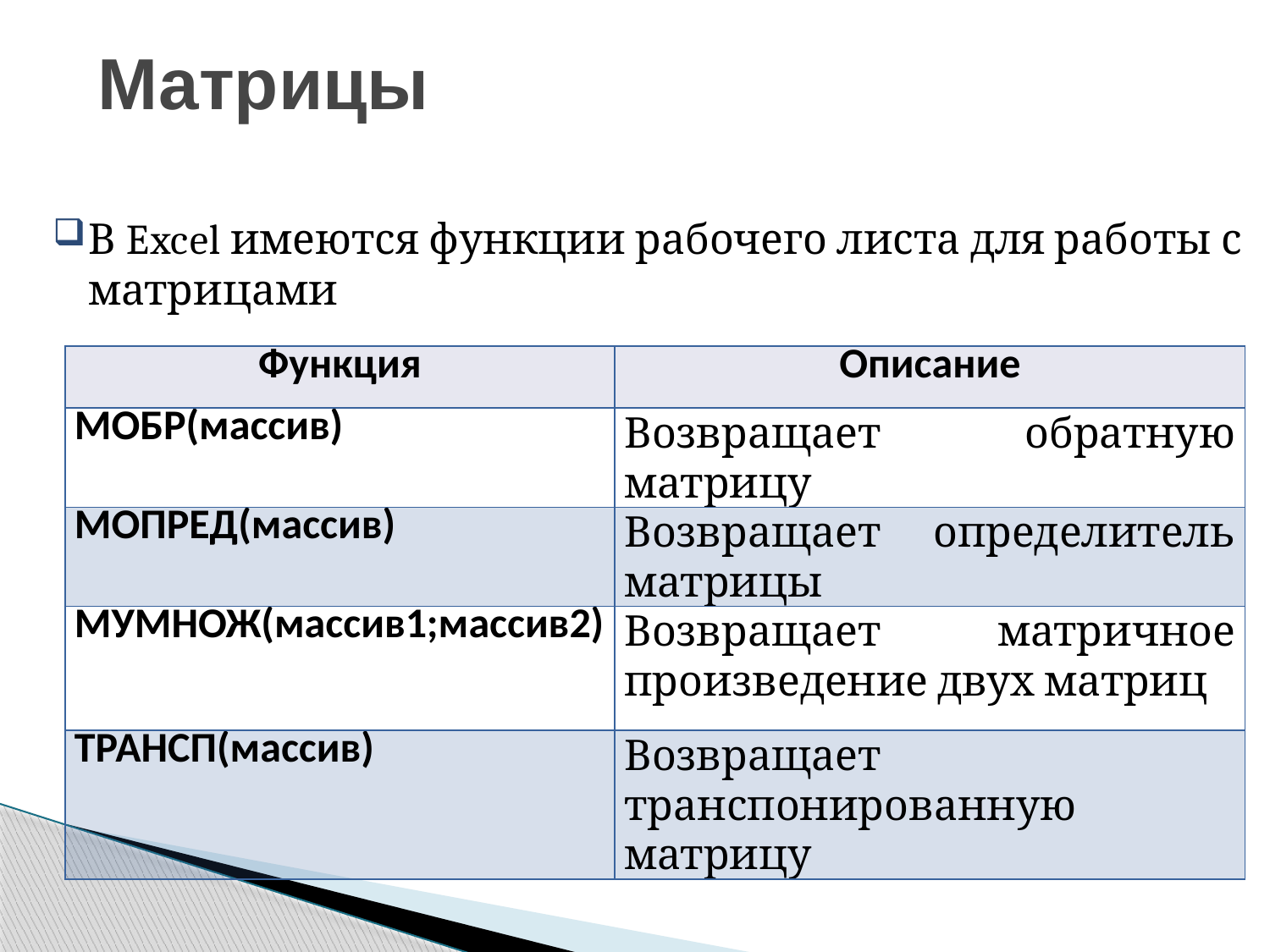

# Матрицы
В Excel имеются функции рабочего листа для работы с матрицами
| Функция | Описание |
| --- | --- |
| МОБР(массив) | Возвращает обратную матрицу |
| МОПРЕД(массив) | Возвращает определитель матрицы |
| МУМНОЖ(массив1;массив2) | Возвращает матричное произведение двух матриц |
| ТРАНСП(массив) | Возвращает транспонированную матрицу |